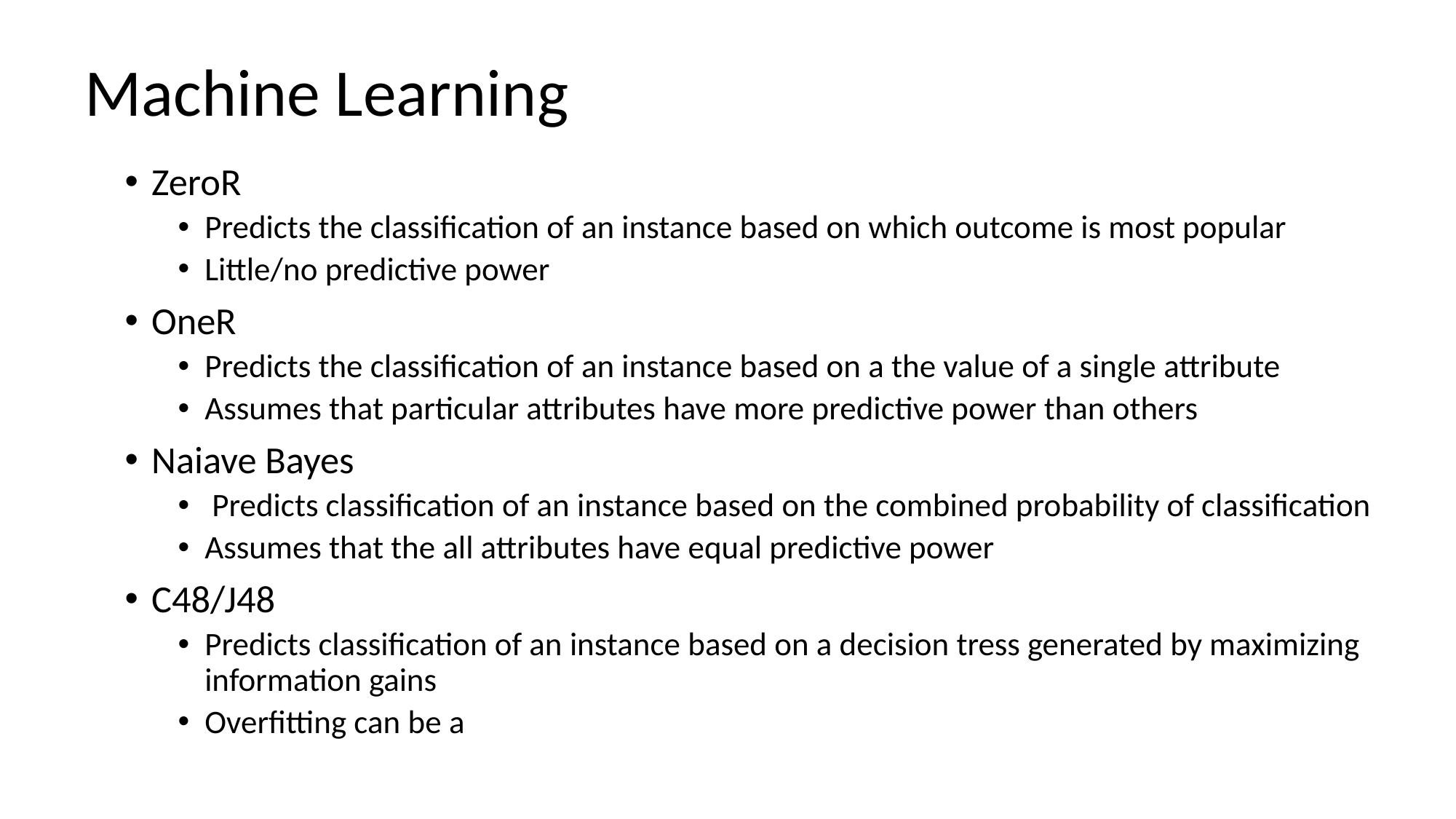

# Machine Learning
ZeroR
Predicts the classification of an instance based on which outcome is most popular
Little/no predictive power
OneR
Predicts the classification of an instance based on a the value of a single attribute
Assumes that particular attributes have more predictive power than others
Naiave Bayes
 Predicts classification of an instance based on the combined probability of classification
Assumes that the all attributes have equal predictive power
C48/J48
Predicts classification of an instance based on a decision tress generated by maximizing information gains
Overfitting can be a